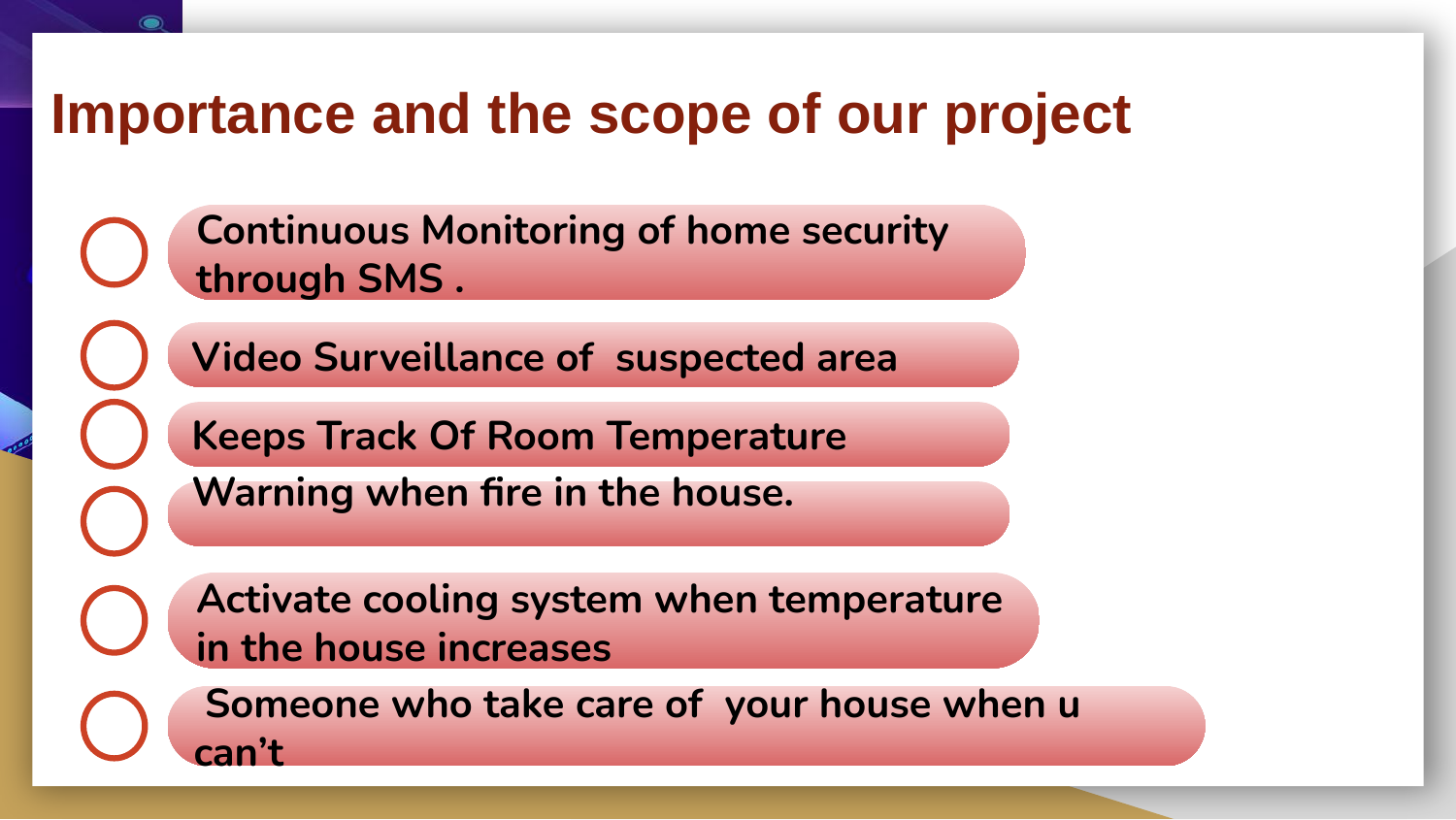

# Importance and the scope of our project
Continuous Monitoring of home security through SMS .

Video Surveillance of  suspected area

Keeps Track Of Room Temperature
Warning when fire in the house.

Activate cooling system when temperature in the house increases

 Someone who take care of  your house when u can’t